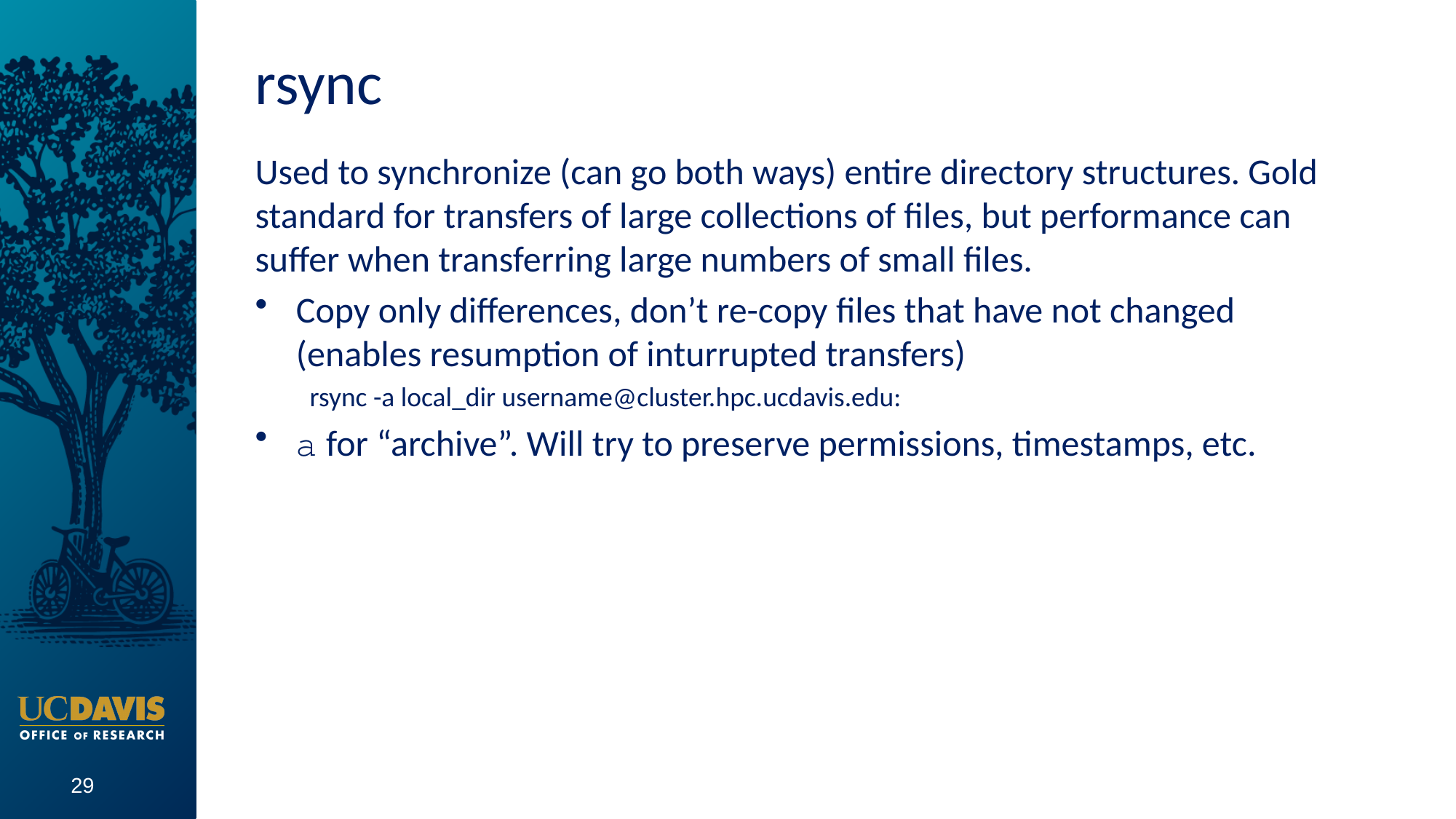

# rsync
Used to synchronize (can go both ways) entire directory structures. Gold standard for transfers of large collections of files, but performance can suffer when transferring large numbers of small files.
Copy only differences, don’t re-copy files that have not changed (enables resumption of inturrupted transfers)
rsync -a local_dir username@cluster.hpc.ucdavis.edu:
a for “archive”. Will try to preserve permissions, timestamps, etc.